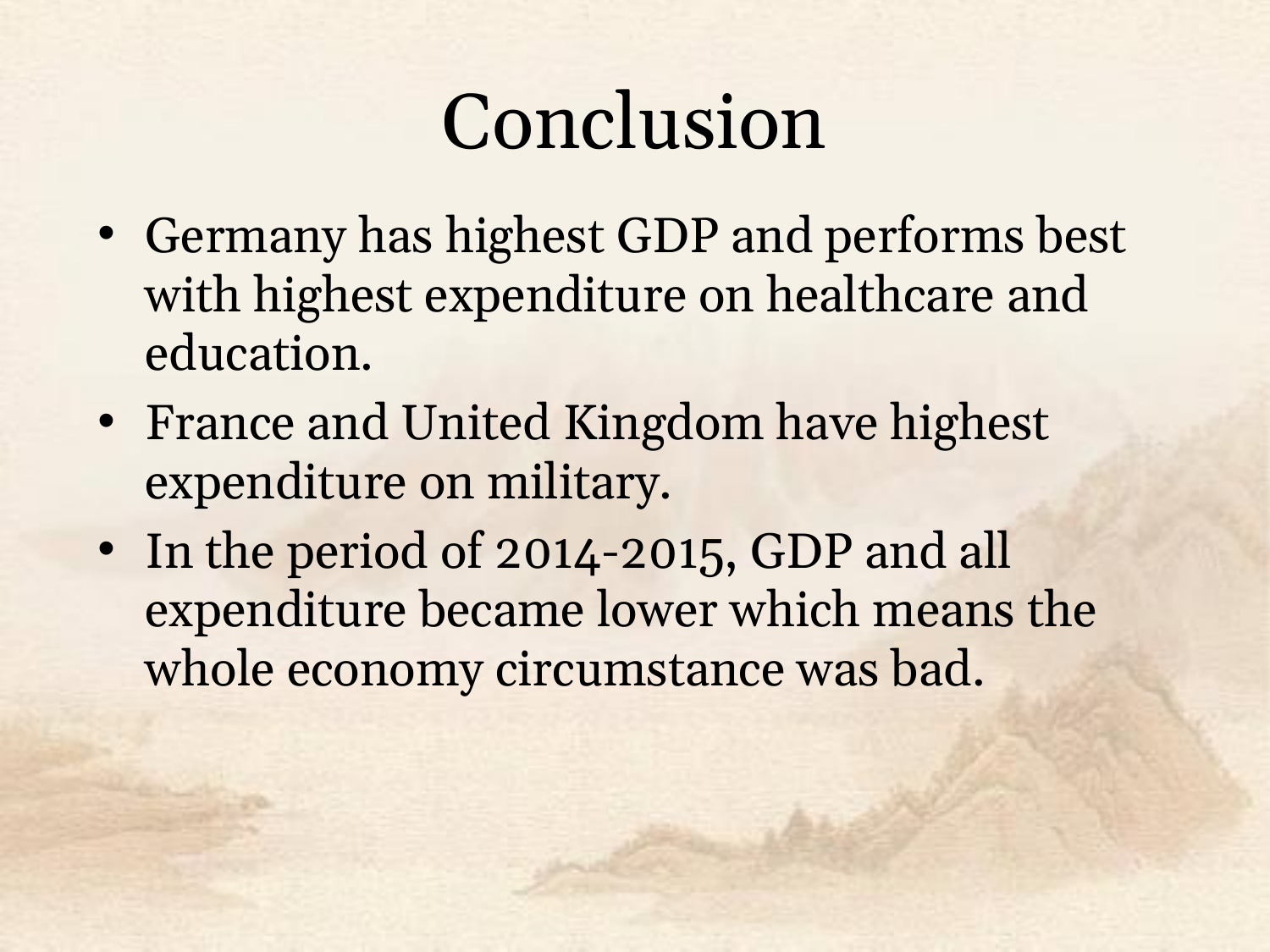

# Conclusion
Germany has highest GDP and performs best with highest expenditure on healthcare and education.
France and United Kingdom have highest expenditure on military.
In the period of 2014-2015, GDP and all expenditure became lower which means the whole economy circumstance was bad.